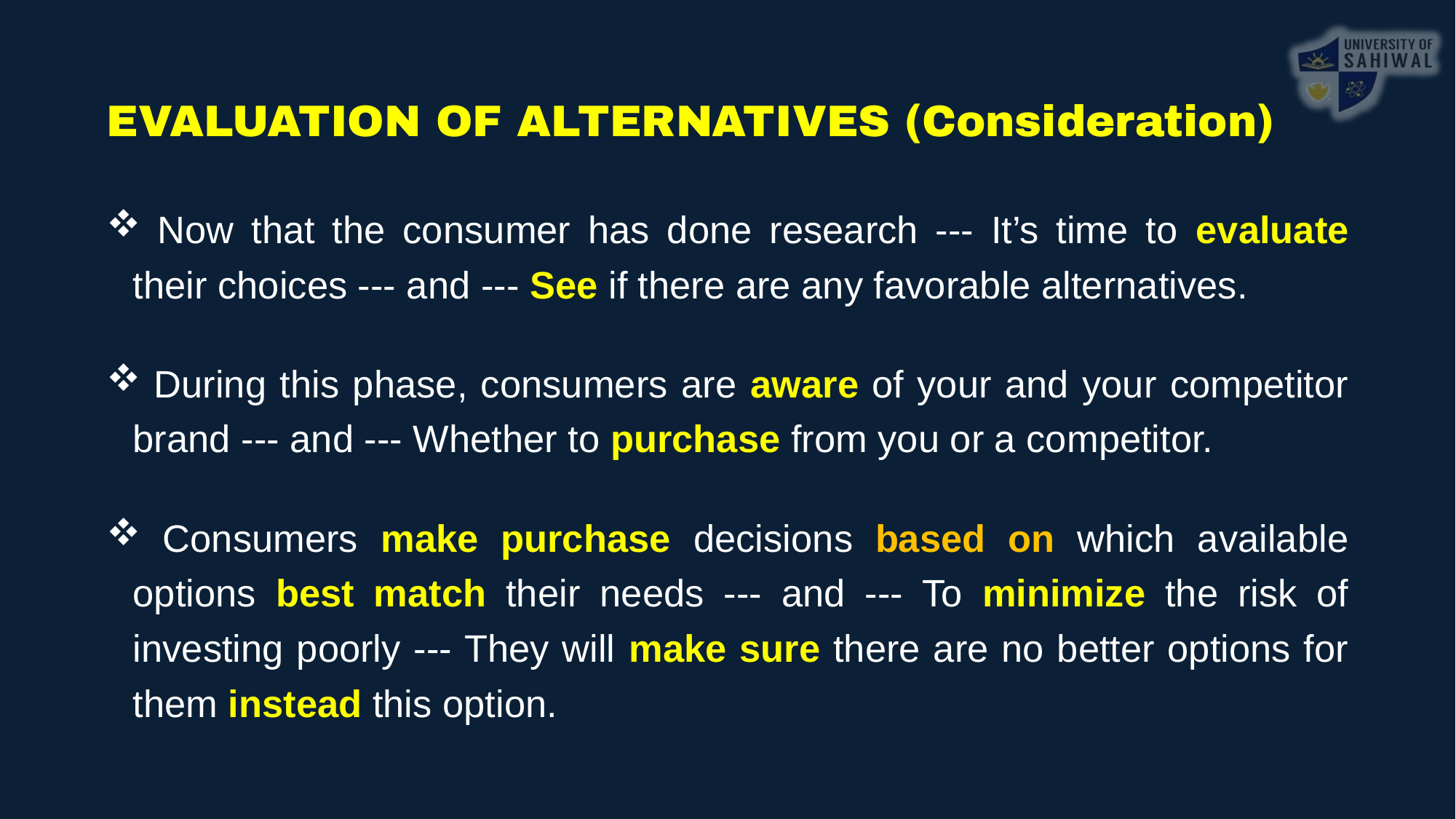

EVALUATION OF ALTERNATIVES (Consideration)

 Now that the consumer has done research --- It’s time to evaluate their choices --- and --- See if there are any favorable alternatives.

 During this phase, consumers are aware of your and your competitor brand --- and --- Whether to purchase from you or a competitor.

 Consumers make purchase decisions based on which available options best match their needs --- and --- To minimize the risk of investing poorly --- They will make sure there are no better options for them instead this option.